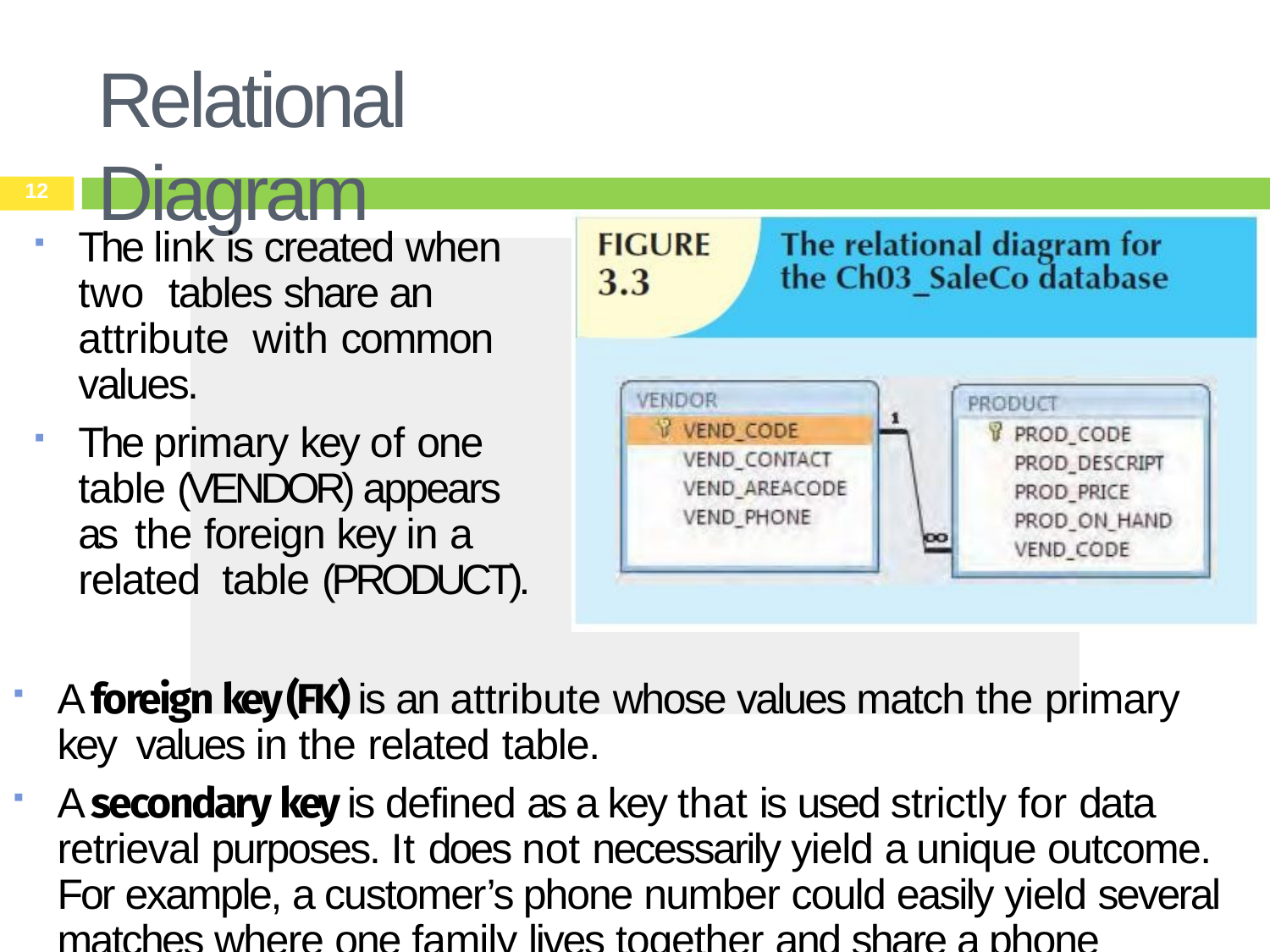

# Relational Diagram
12

The link is created when two  tables share an attribute  with common values.
The primary key of one  table (VENDOR) appears as  the foreign key in a related  table (PRODUCT).

A foreign key (FK) is an attribute whose values match the primary key  values in the related table.
A secondary key is defined as a key that is used strictly for data  retrieval purposes. It does not necessarily yield a unique outcome.  For example, a customer’s phone number could easily yield several  matches where one family lives together and share a phone number.